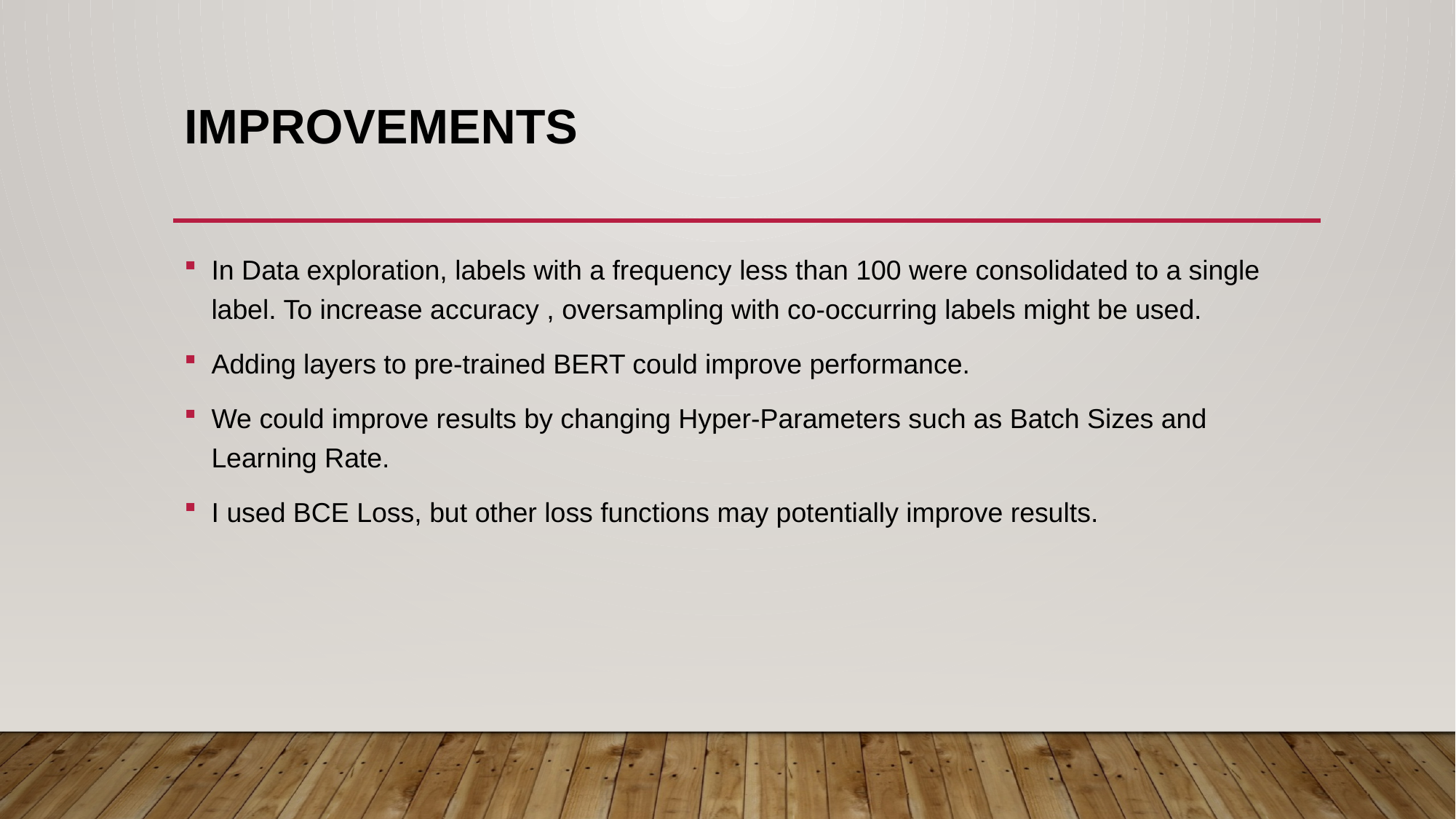

# Improvements
In Data exploration, labels with a frequency less than 100 were consolidated to a single label. To increase accuracy , oversampling with co-occurring labels might be used.
Adding layers to pre-trained BERT could improve performance.
We could improve results by changing Hyper-Parameters such as Batch Sizes and Learning Rate.
I used BCE Loss, but other loss functions may potentially improve results.